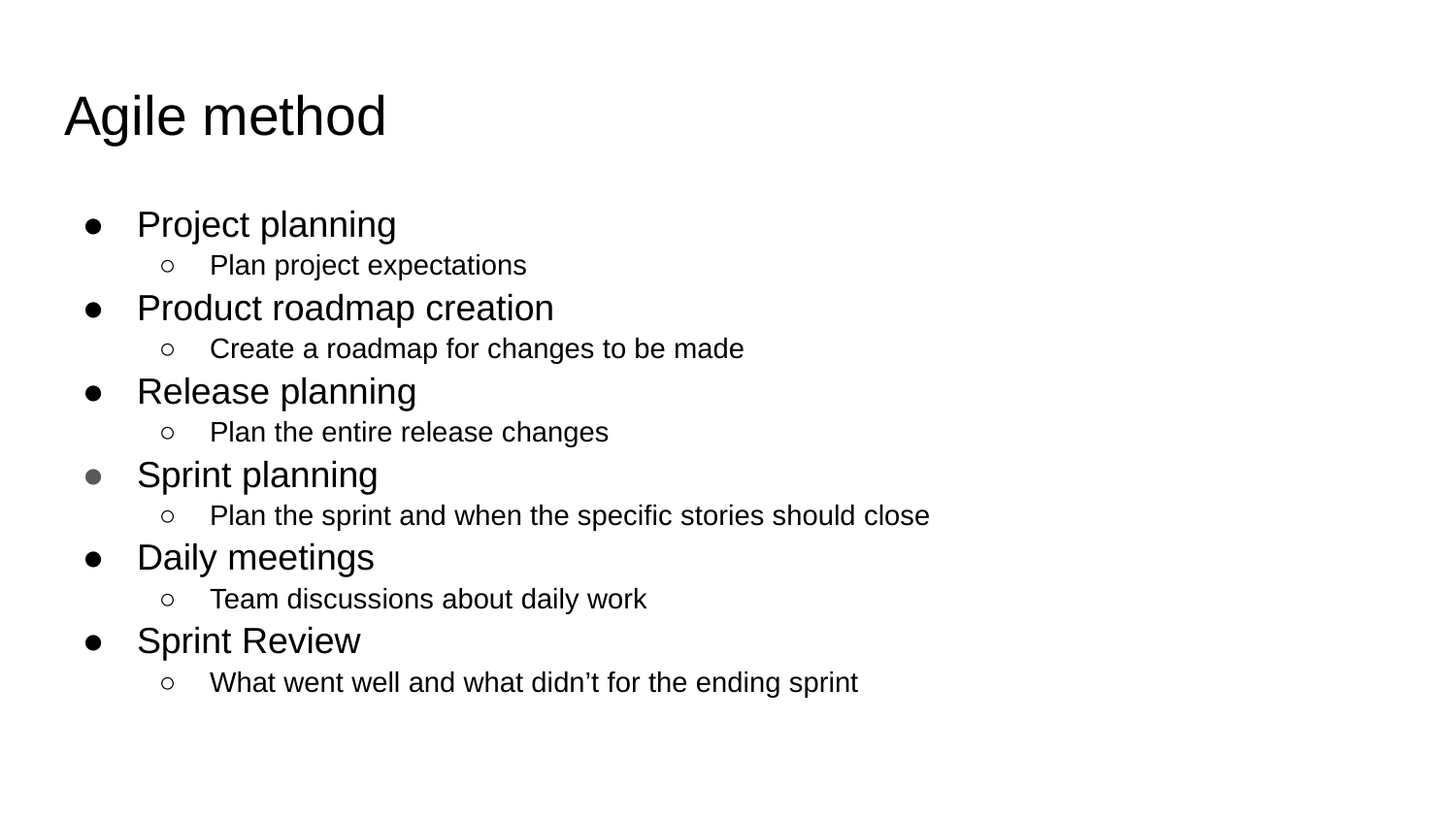

# Agile method
Project planning
Plan project expectations
Product roadmap creation
Create a roadmap for changes to be made
Release planning
Plan the entire release changes
Sprint planning
Plan the sprint and when the specific stories should close
Daily meetings
Team discussions about daily work
Sprint Review
What went well and what didn’t for the ending sprint